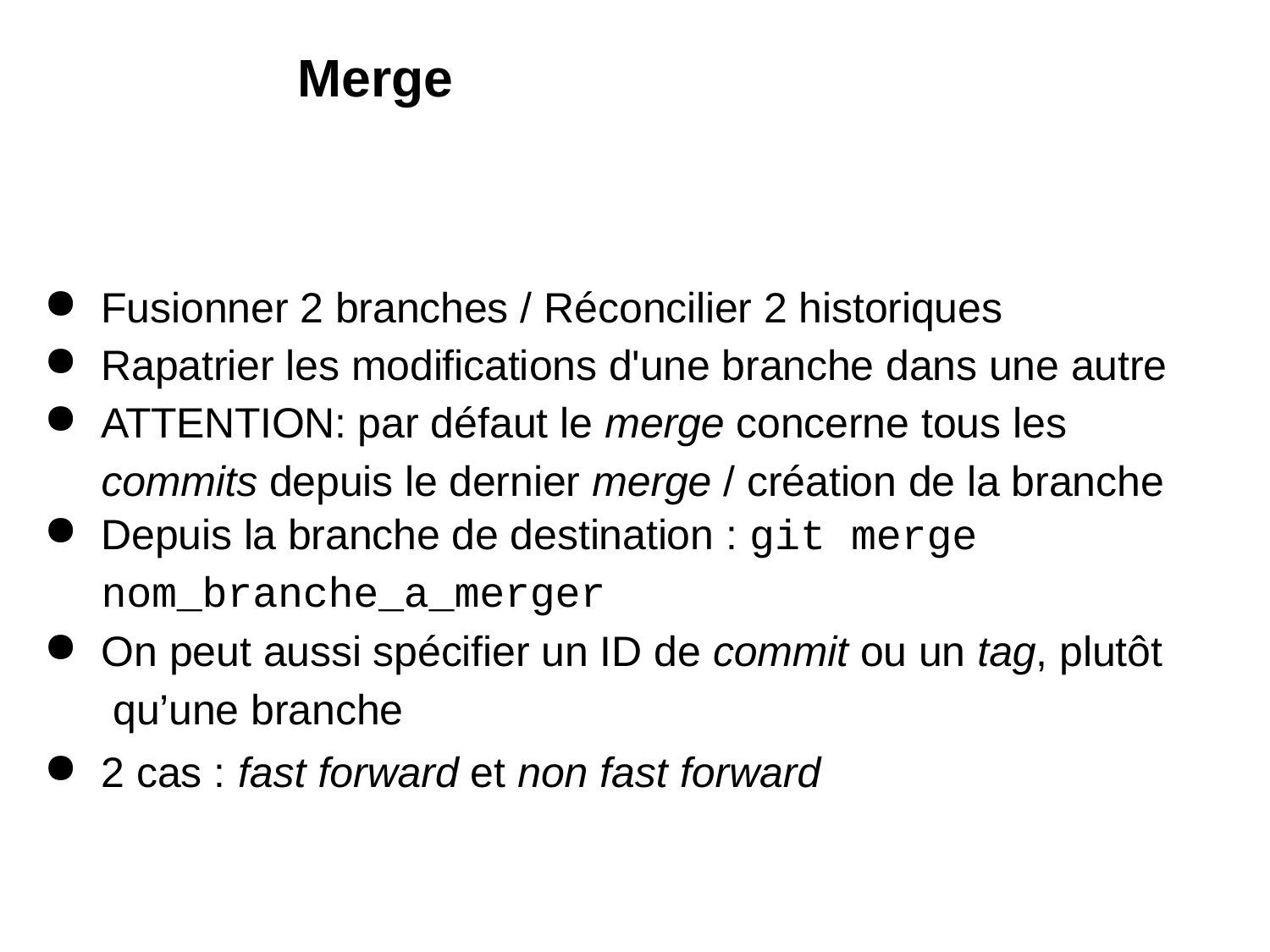

# Merge
Fusionner 2 branches / Réconcilier 2 historiques
Rapatrier les modifications d'une branche dans une autre
ATTENTION: par défaut le merge concerne tous les
commits depuis le dernier merge / création de la branche
Depuis la branche de destination : git merge
nom_branche_a_merger
On peut aussi spécifier un ID de commit ou un tag, plutôt  qu’une branche
2 cas : fast forward et non fast forward